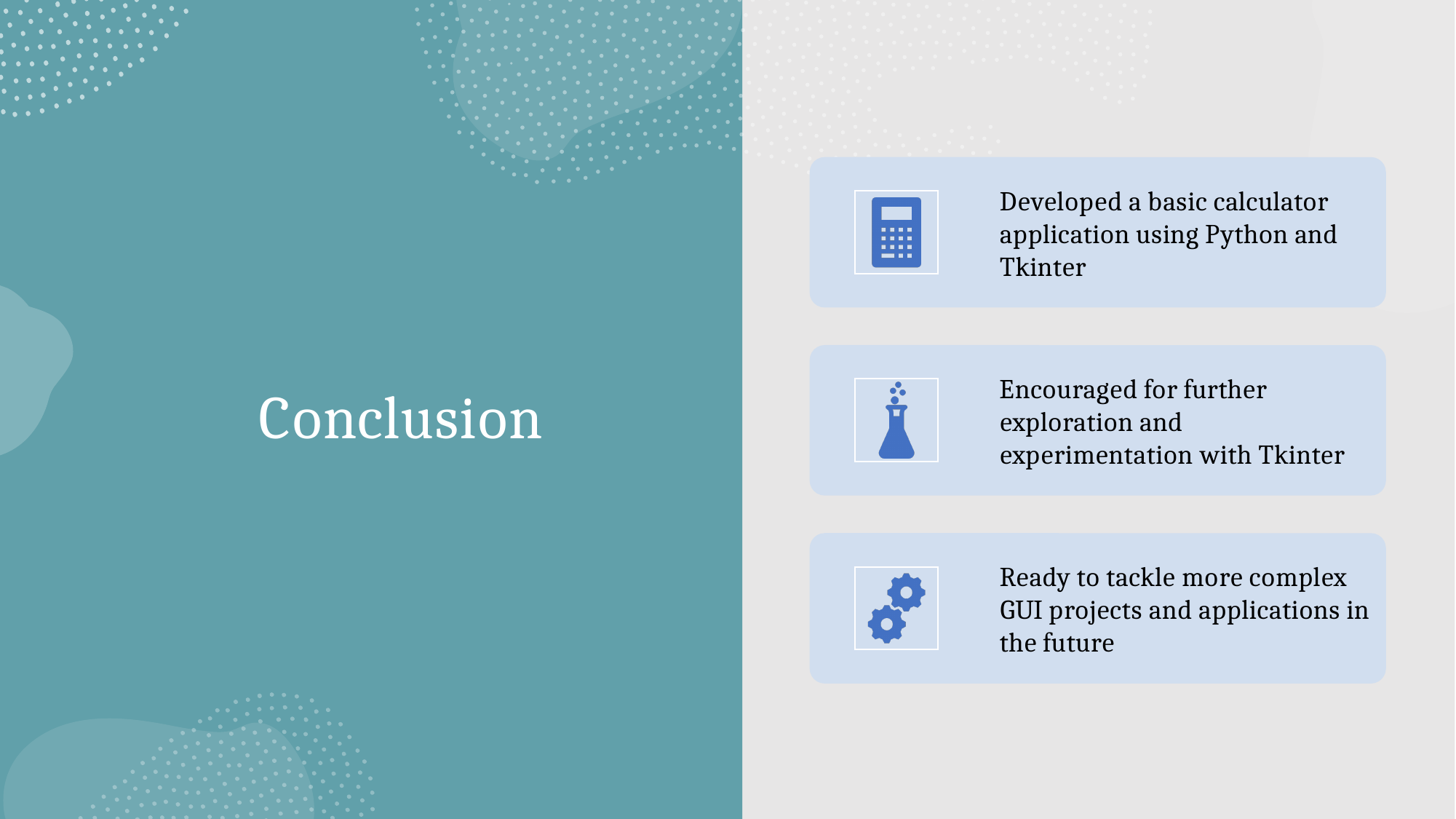

# Conclusion
Developed a basic calculator application using Python and Tkinter
Encouraged for further exploration and experimentation with Tkinter
Ready to tackle more complex GUI projects and applications in the future